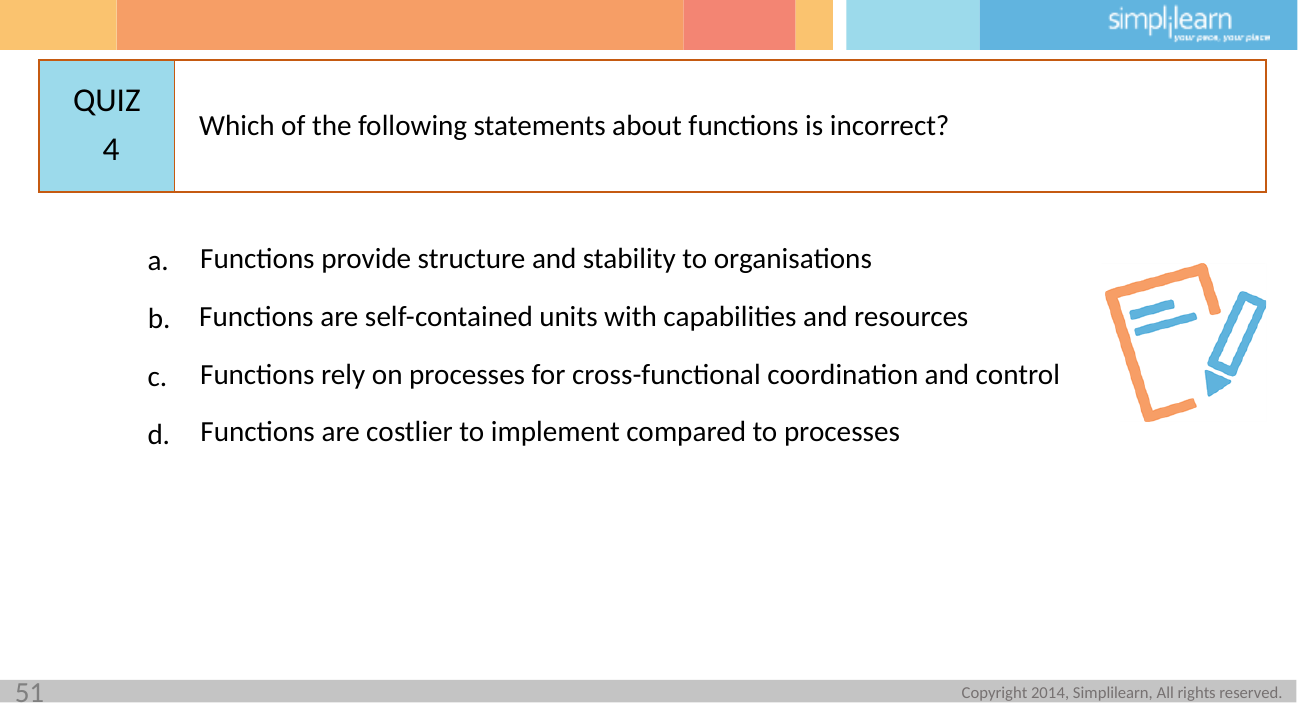

Which of the following statements about functions is incorrect?
4
Functions provide structure and stability to organisations

Functions are self-contained units with capabilities and resources

Functions rely on processes for cross-functional coordination and control

Functions are costlier to implement compared to processes